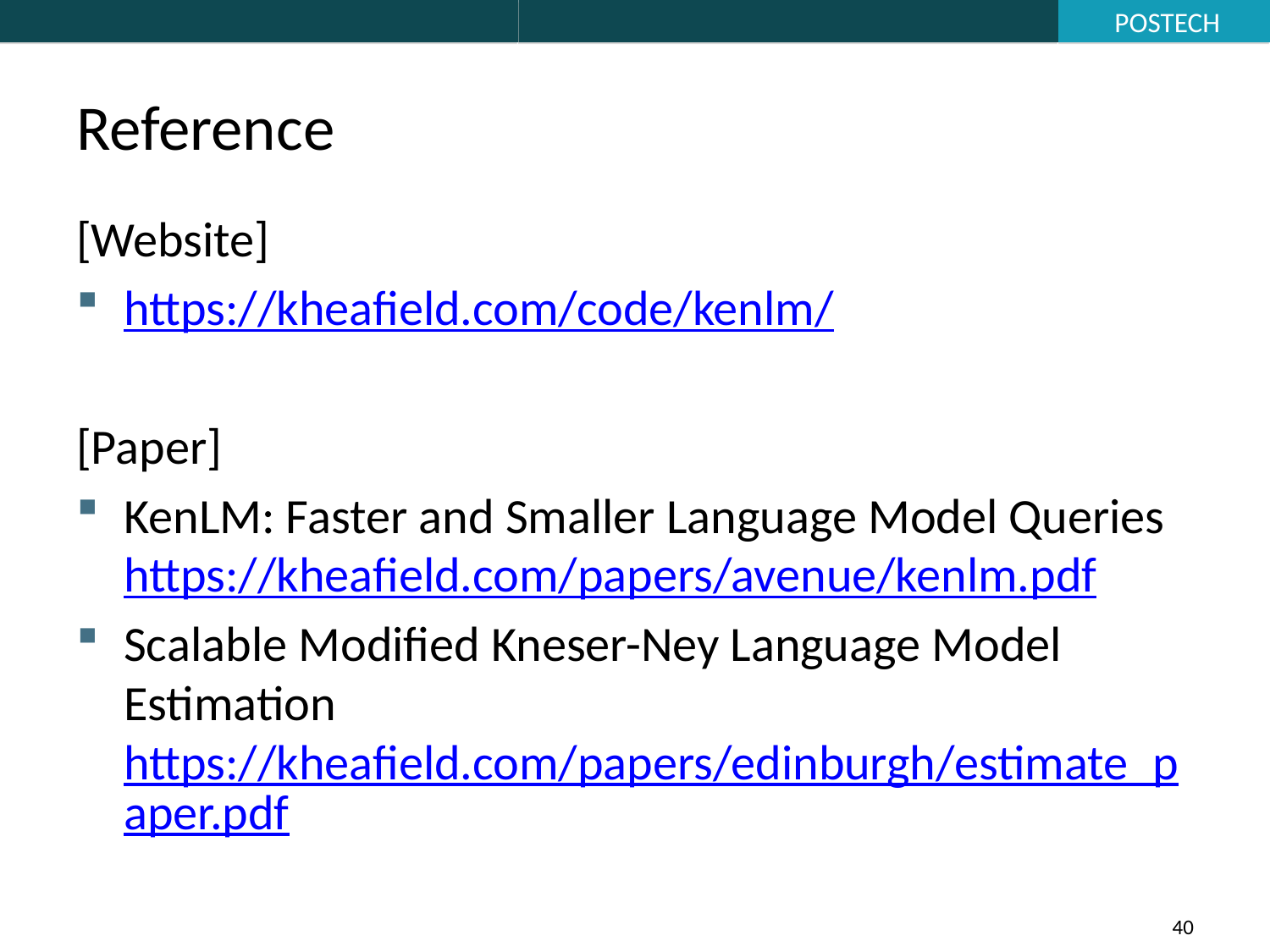

Reference
[Website]
https://kheafield.com/code/kenlm/

[Paper]
KenLM: Faster and Smaller Language Model Queries
https://kheafield.com/papers/avenue/kenlm.pdf
Scalable Modified Kneser-Ney Language Model Estimation
https://kheafield.com/papers/edinburgh/estimate_paper.pdf

40